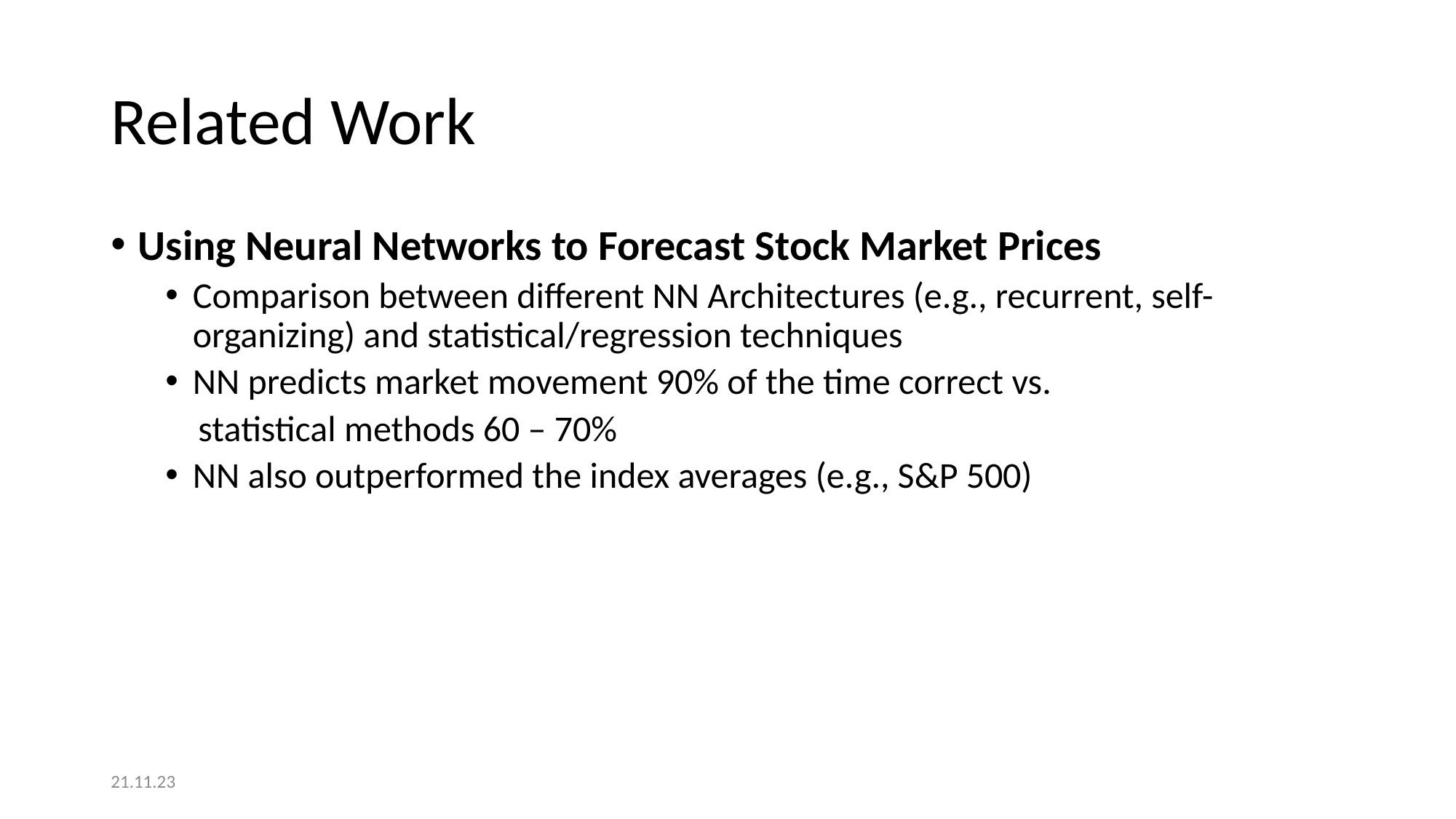

# Related Work
Using Neural Networks to Forecast Stock Market Prices
Comparison between different NN Architectures (e.g., recurrent, self-organizing) and statistical/regression techniques
NN predicts market movement 90% of the time correct vs.
    statistical methods 60 – 70%
NN also outperformed the index averages (e.g., S&P 500)
21.11.23